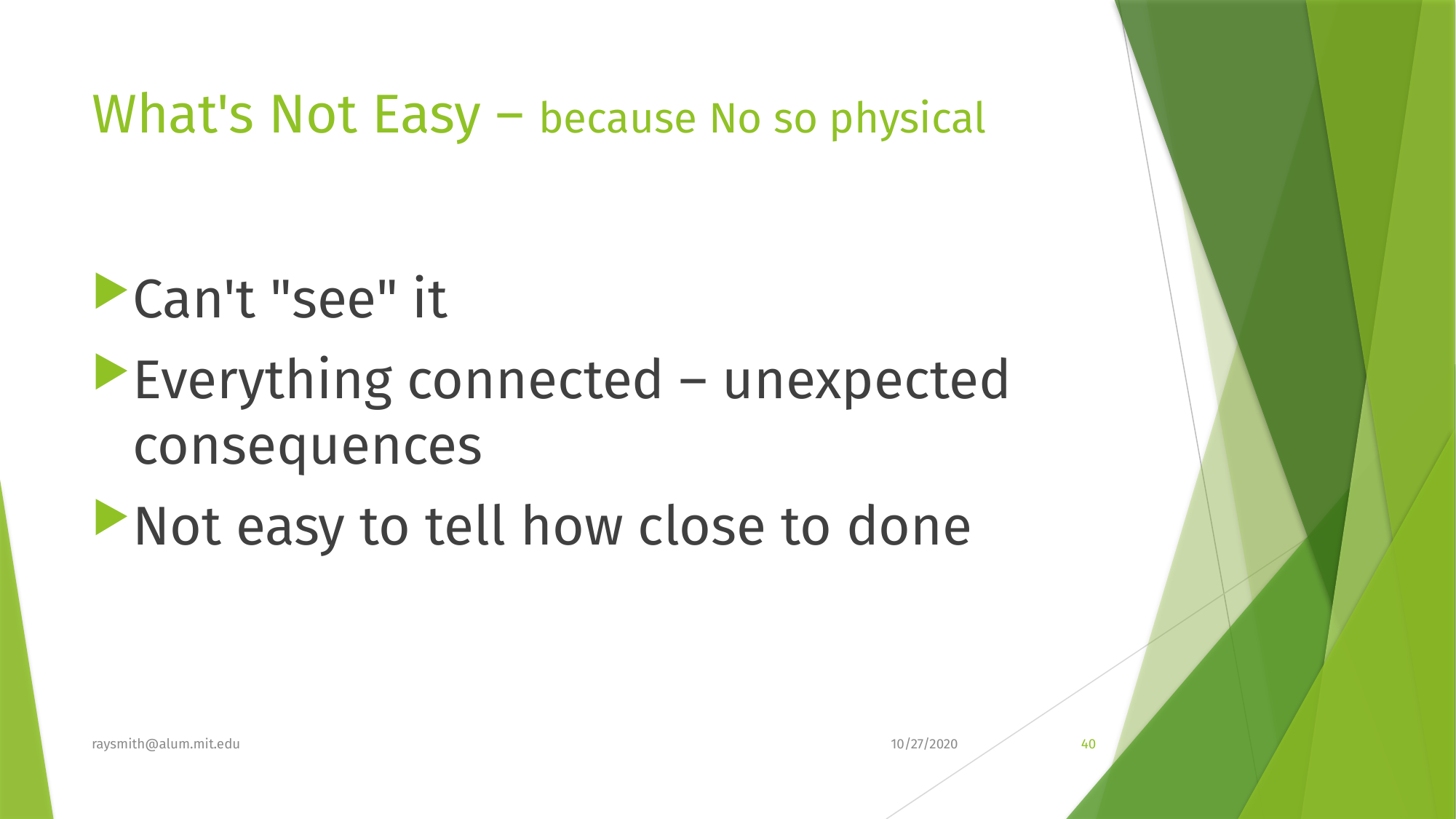

# What's Not Easy – because No so physical
Can't "see" it
Everything connected – unexpected consequences
Not easy to tell how close to done
raysmith@alum.mit.edu
10/27/2020
40